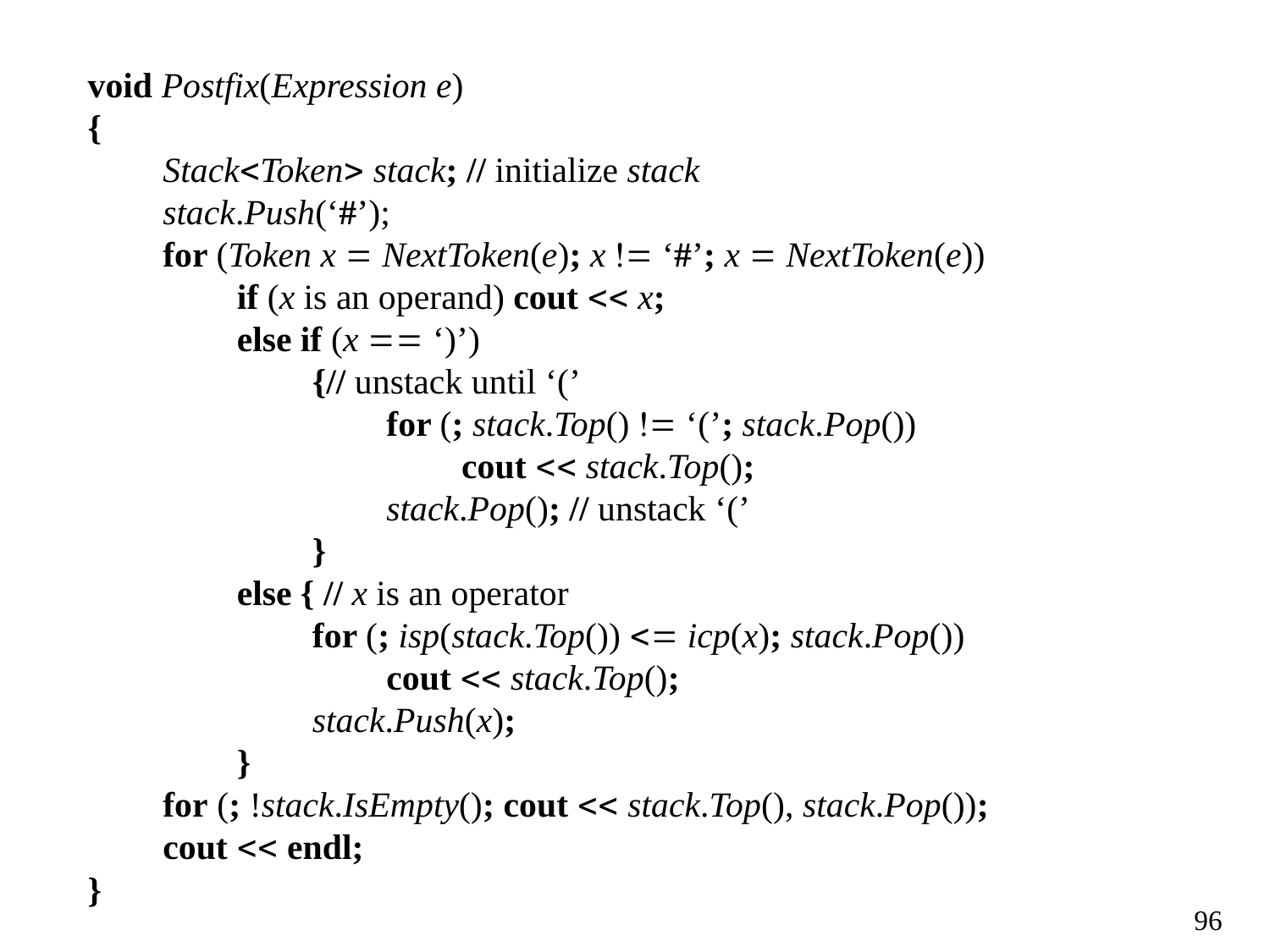

void Postfix(Expression e)
{
Stack<Token> stack; // initialize stack
stack.Push(‘#’);
for (Token x = NextToken(e); x != ‘#’; x = NextToken(e))
if (x is an operand) cout << x;
else if (x == ‘)’)
{// unstack until ‘(’
for (; stack.Top() != ‘(’; stack.Pop())
cout << stack.Top();
stack.Pop(); // unstack ‘(’
}
else { // x is an operator
for (; isp(stack.Top()) <= icp(x); stack.Pop())
cout << stack.Top();
stack.Push(x);
}
for (; !stack.IsEmpty(); cout << stack.Top(), stack.Pop());
cout << endl;
}
96